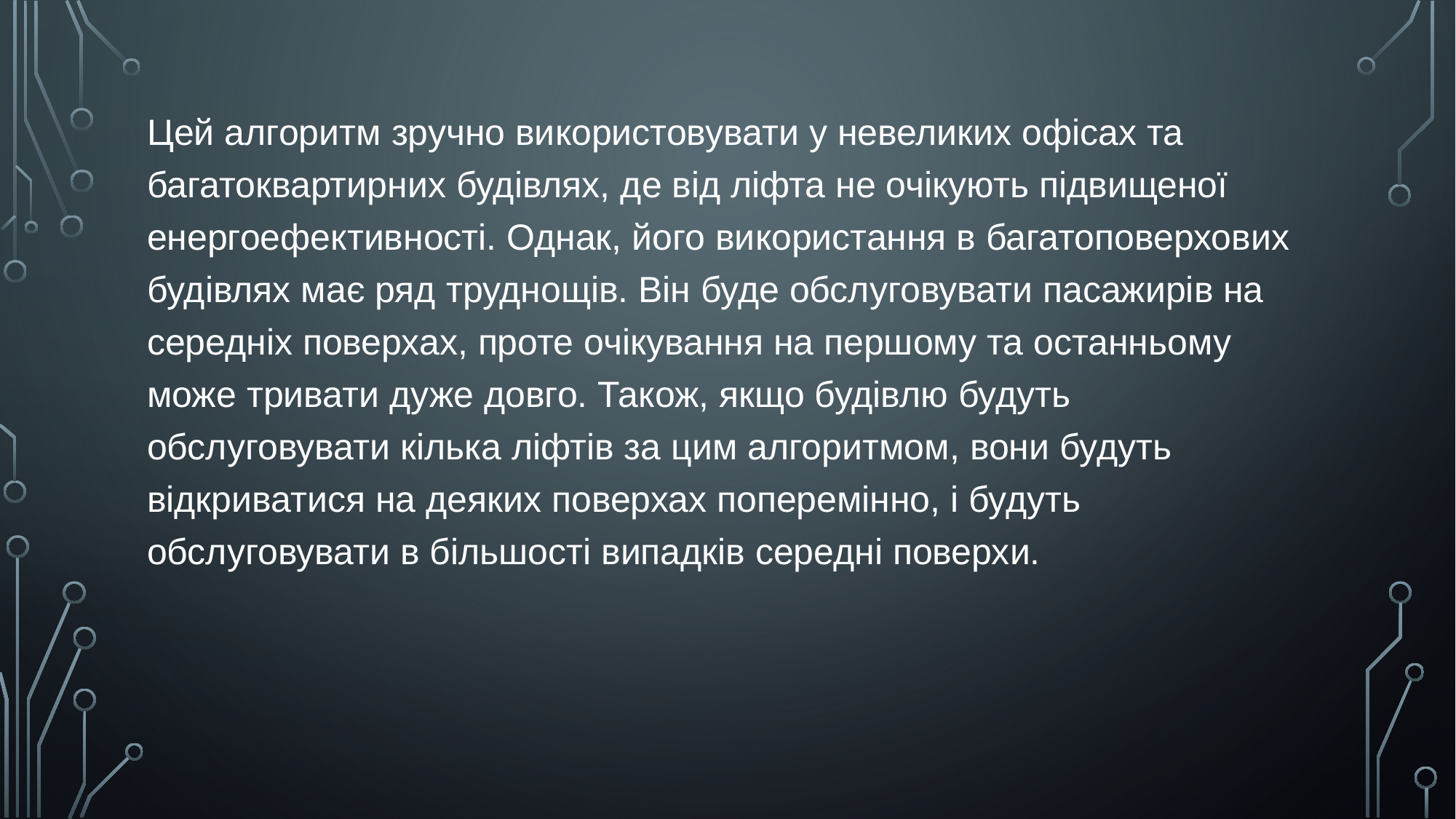

Цей алгоритм зручно використовувати у невеликих офісах та багатоквартирних будівлях, де від ліфта не очікують підвищеної енергоефективності. Однак, його використання в багатоповерхових будівлях має ряд труднощів. Він буде обслуговувати пасажирів на середніх поверхах, проте очікування на першому та останньому може тривати дуже довго. Також, якщо будівлю будуть обслуговувати кілька ліфтів за цим алгоритмом, вони будуть відкриватися на деяких поверхах поперемінно, і будуть обслуговувати в більшості випадків середні поверхи.